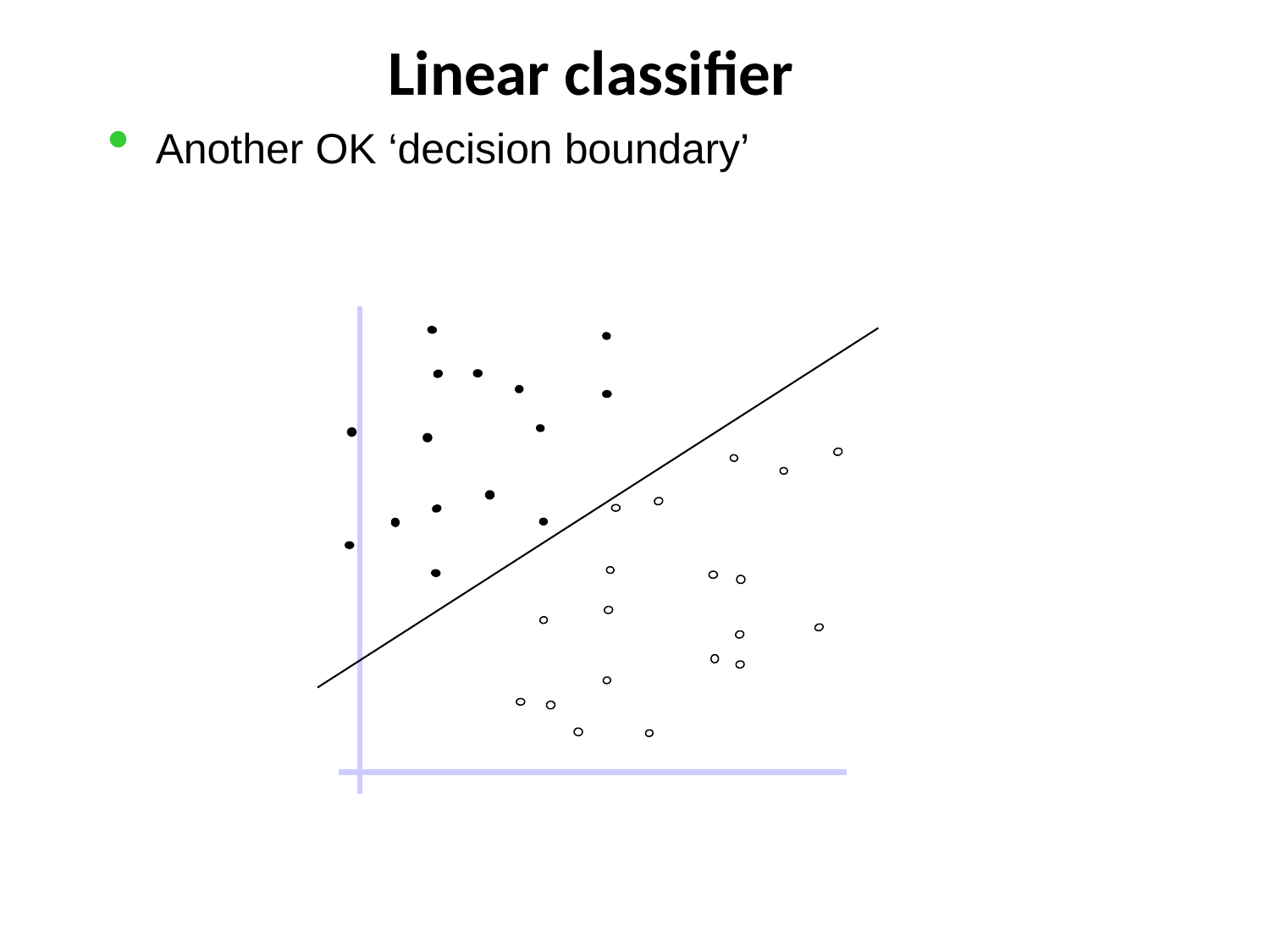

# Linear classifier
Another OK ‘decision boundary’